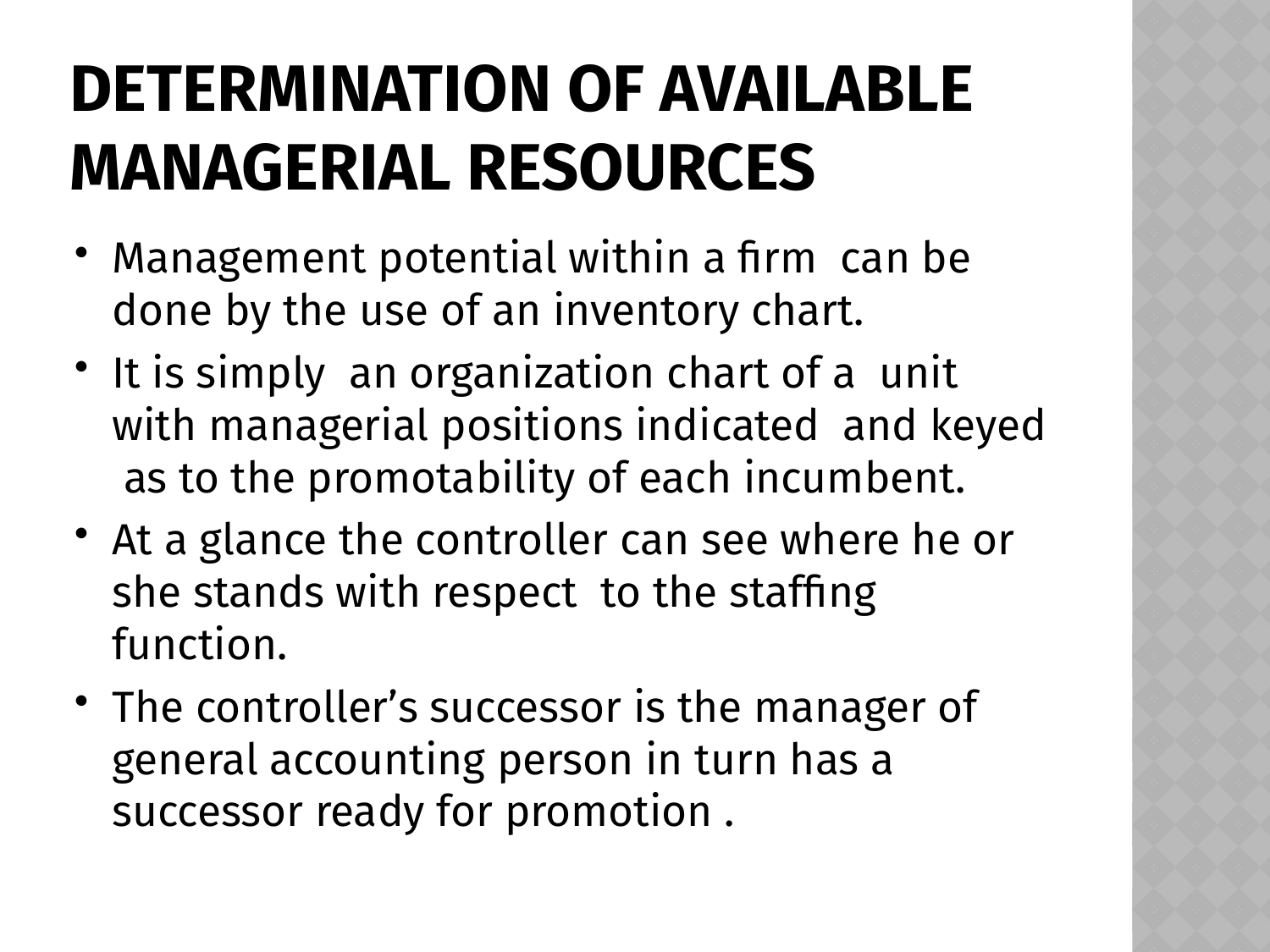

# Determination of Available Managerial Resources
Management potential within a firm  can be done by the use of an inventory chart.
It is simply  an organization chart of a  unit with managerial positions indicated  and keyed  as to the promotability of each incumbent.
At a glance the controller can see where he or she stands with respect  to the staffing function.
The controller’s successor is the manager of general accounting person in turn has a successor ready for promotion .